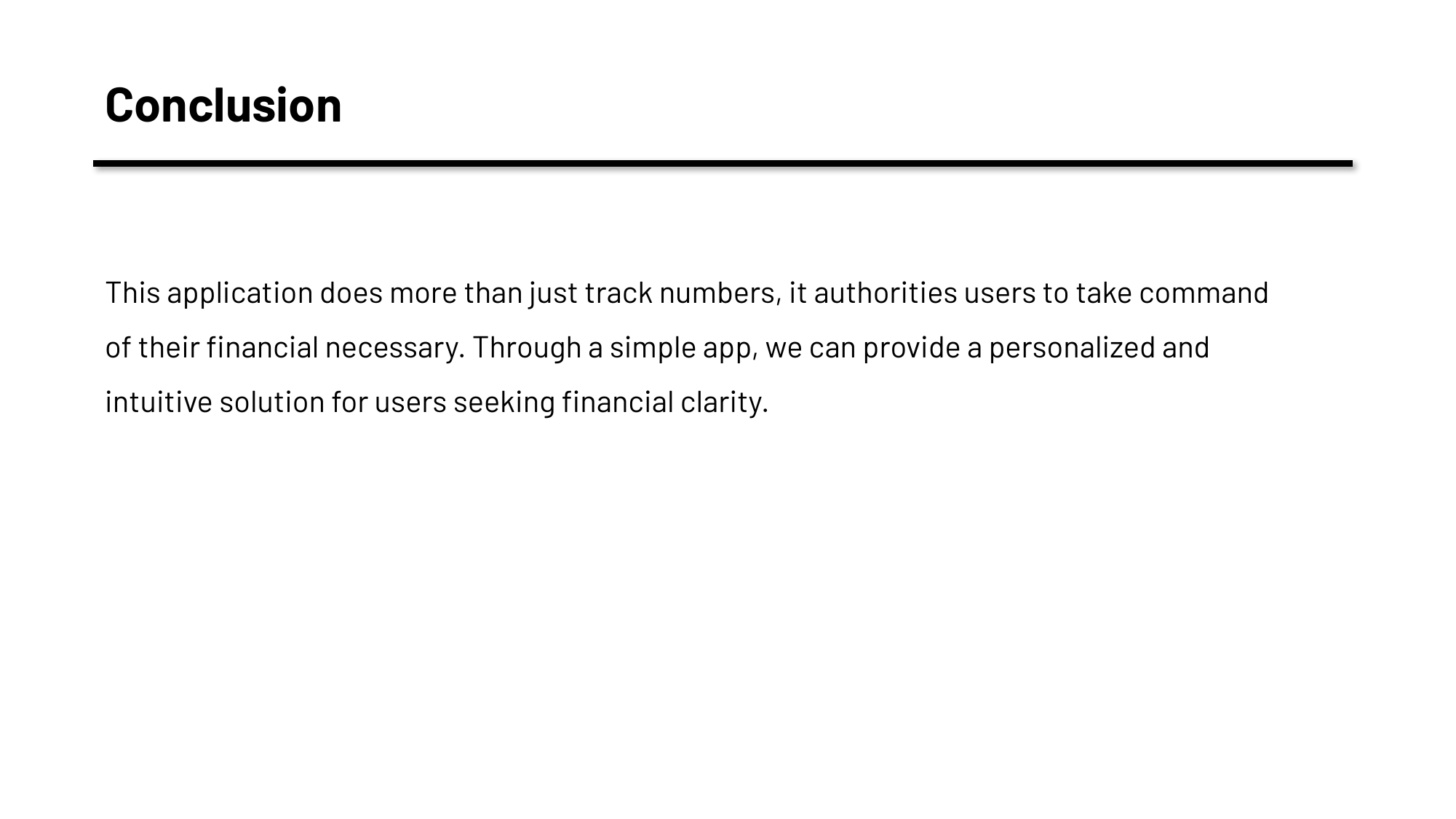

Conclusion

This application does more than just track numbers, it authorities users to take command of their financial necessary. Through a simple app, we can provide a personalized and intuitive solution for users seeking financial clarity.